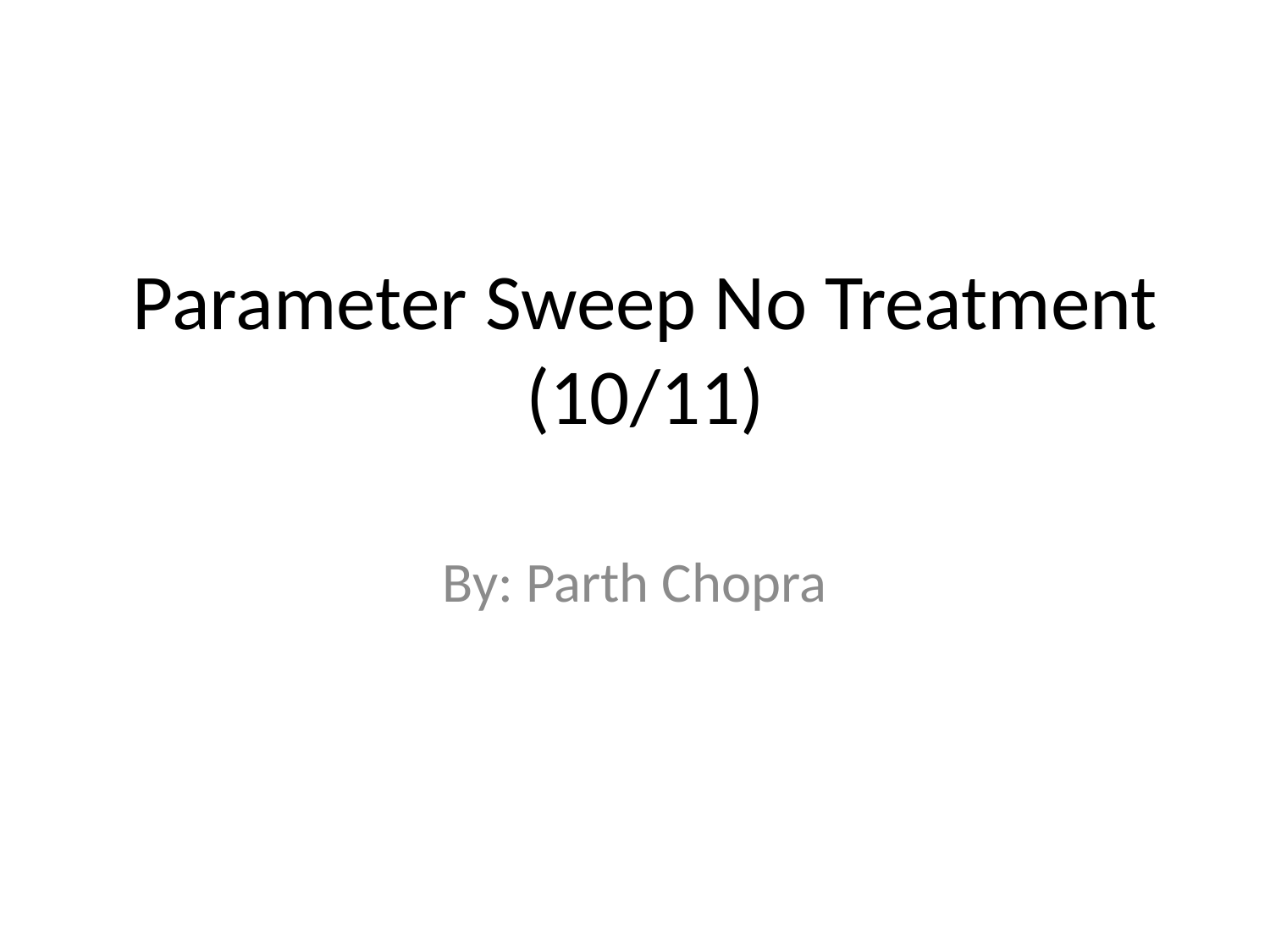

# Parameter Sweep No Treatment (10/11)
By: Parth Chopra